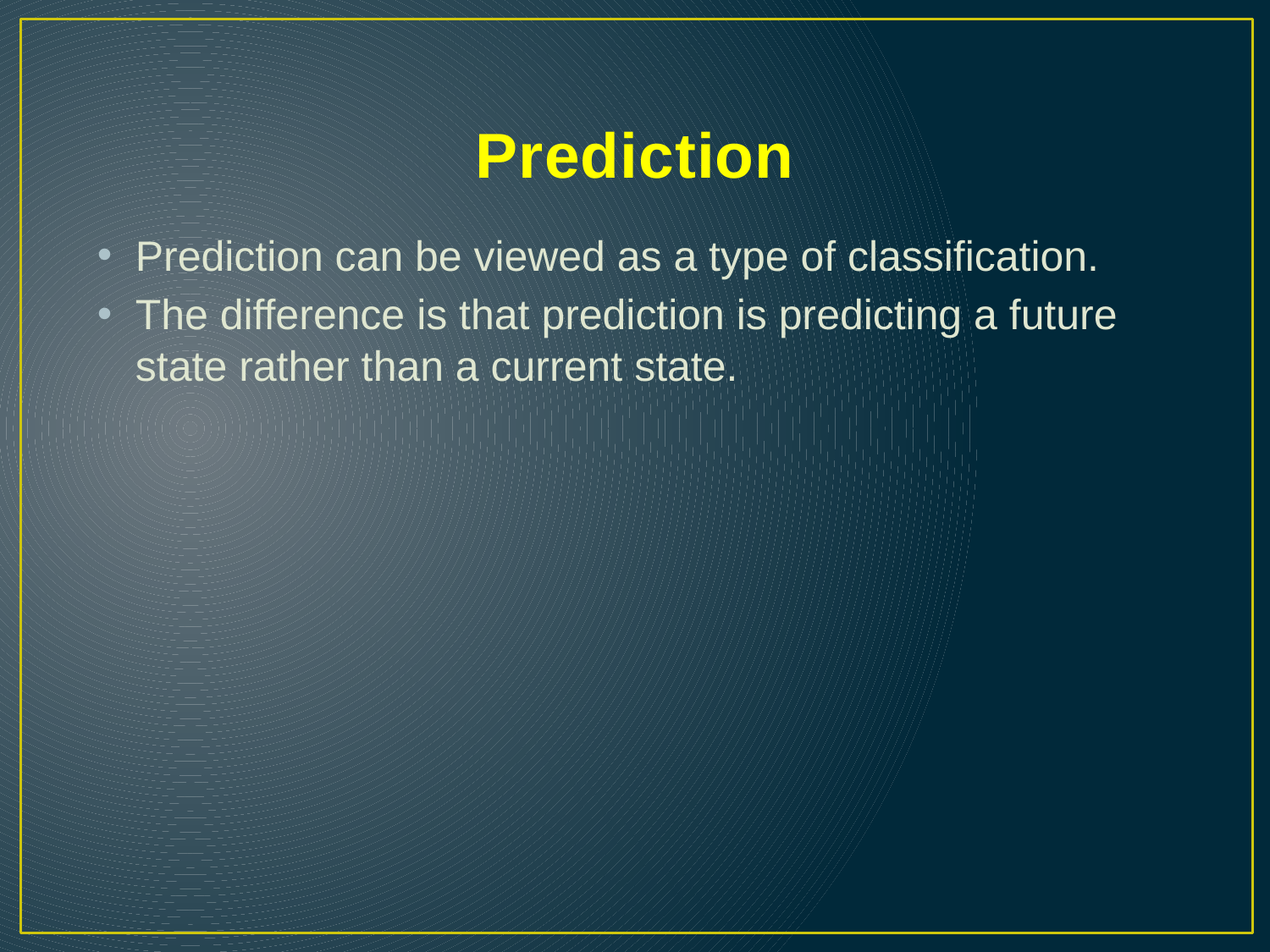

# Prediction
Prediction can be viewed as a type of classification.
The difference is that prediction is predicting a future state rather than a current state.